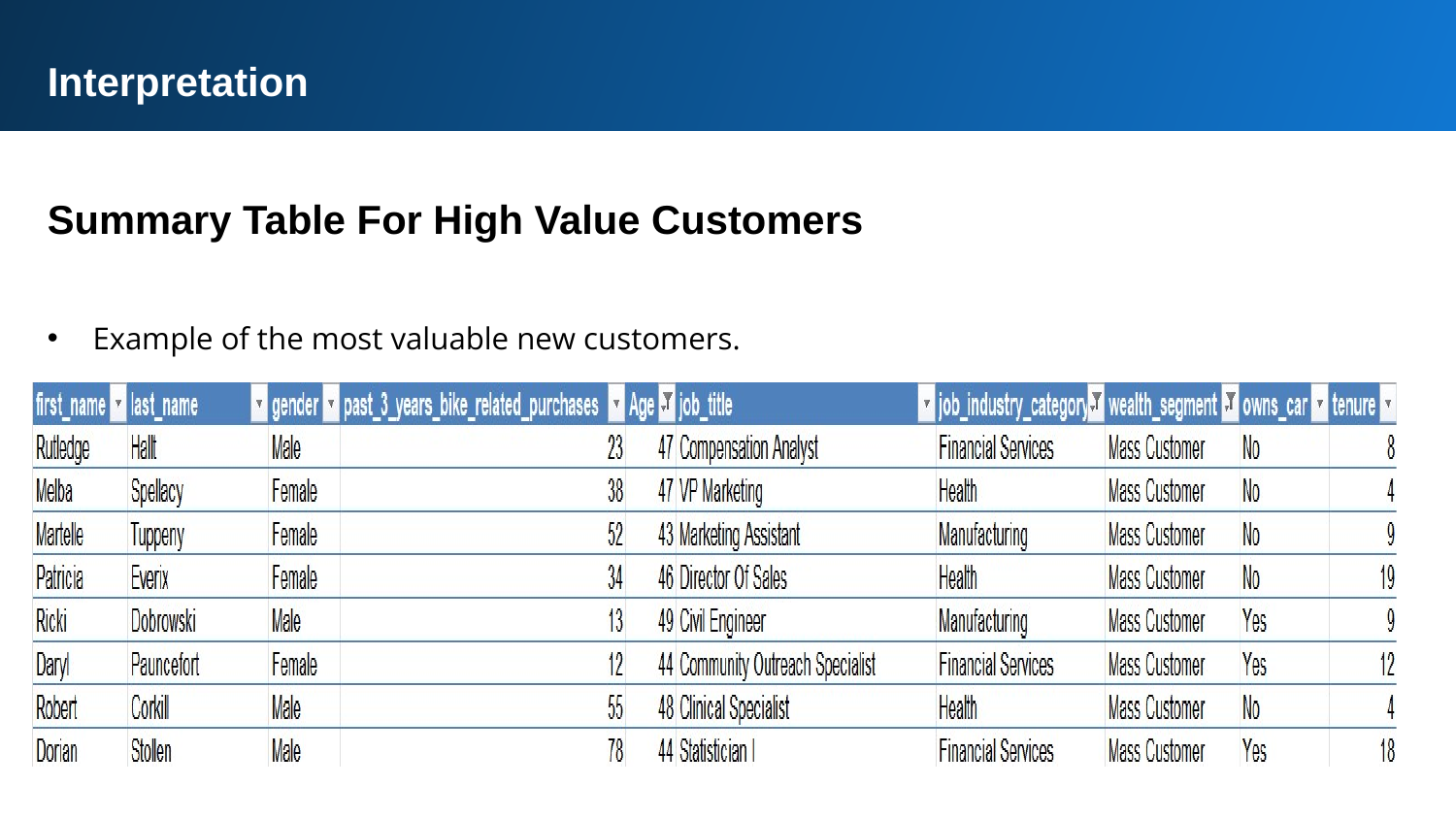

Interpretation
Summary Table For High Value Customers
Example of the most valuable new customers.